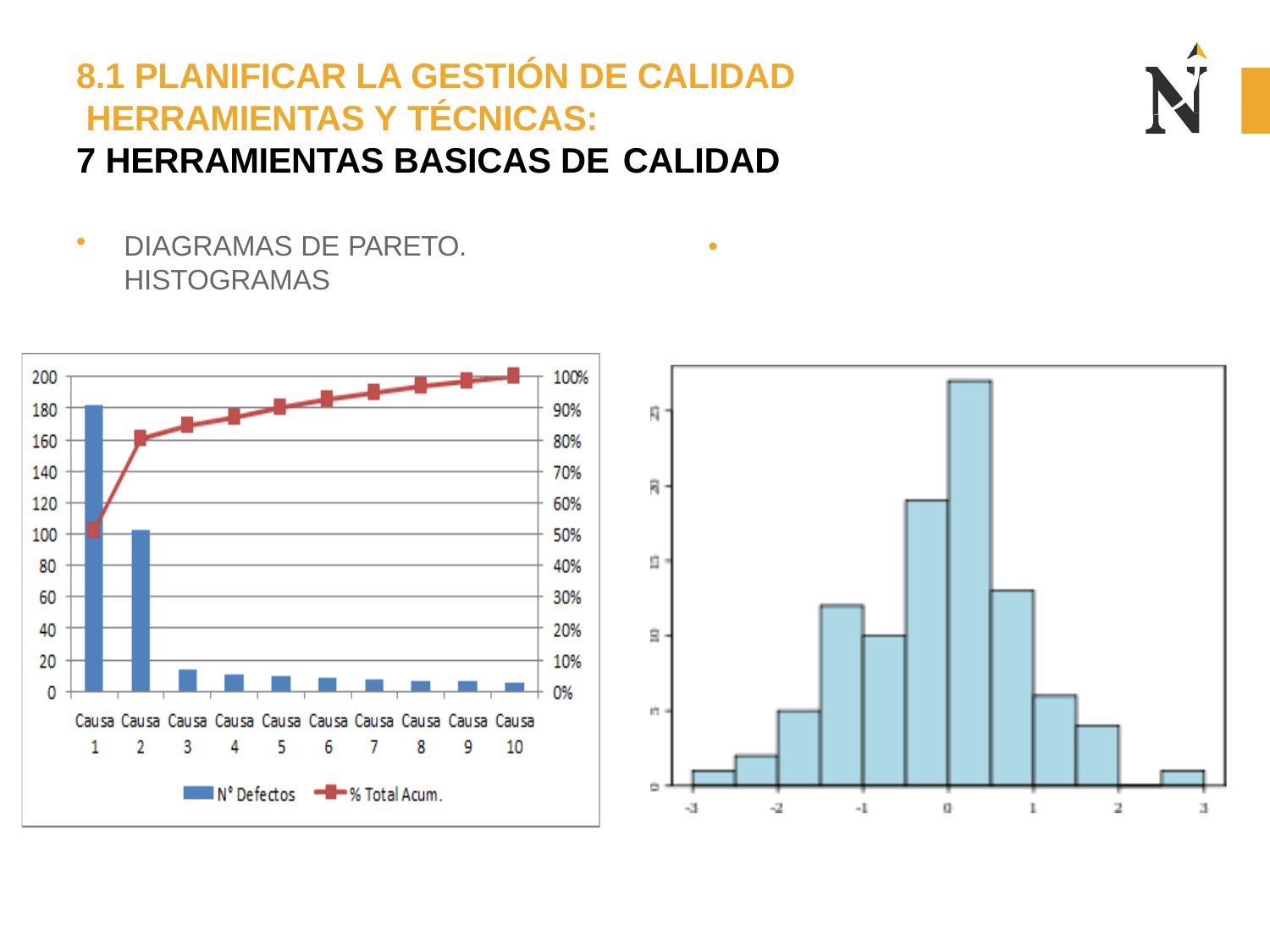

# 8.1 PLANIFICAR LA GESTIÓN DE CALIDAD  HERRAMIENTAS Y TÉCNICAS:
7 HERRAMIENTAS BASICAS DE CALIDAD

DIAGRAMAS DE PARETO.	•	HISTOGRAMAS